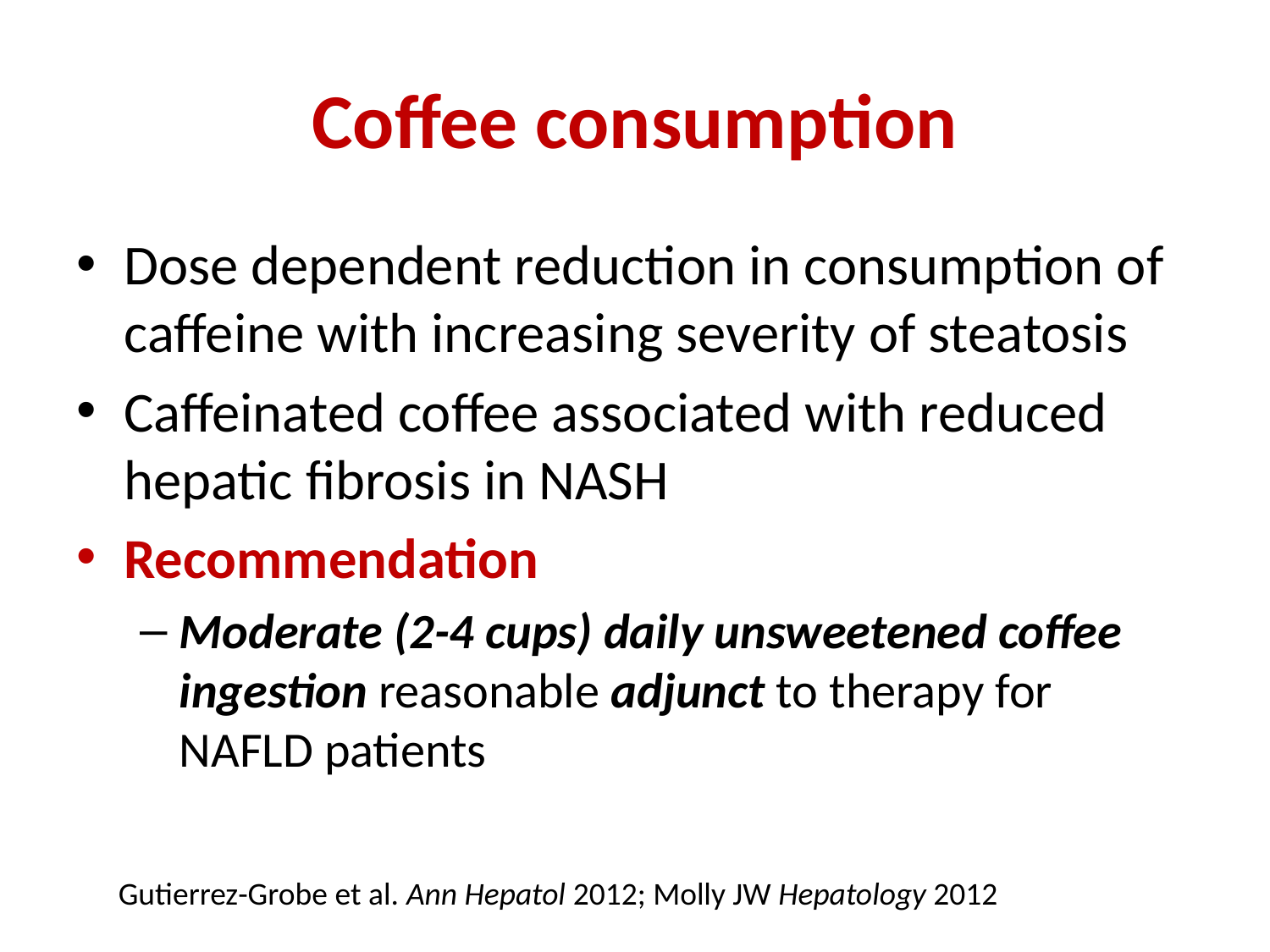

# Coffee consumption
Dose dependent reduction in consumption of caffeine with increasing severity of steatosis
Caffeinated coffee associated with reduced hepatic fibrosis in NASH
Recommendation
Moderate (2-4 cups) daily unsweetened coffee ingestion reasonable adjunct to therapy for NAFLD patients
Gutierrez-Grobe et al. Ann Hepatol 2012; Molly JW Hepatology 2012